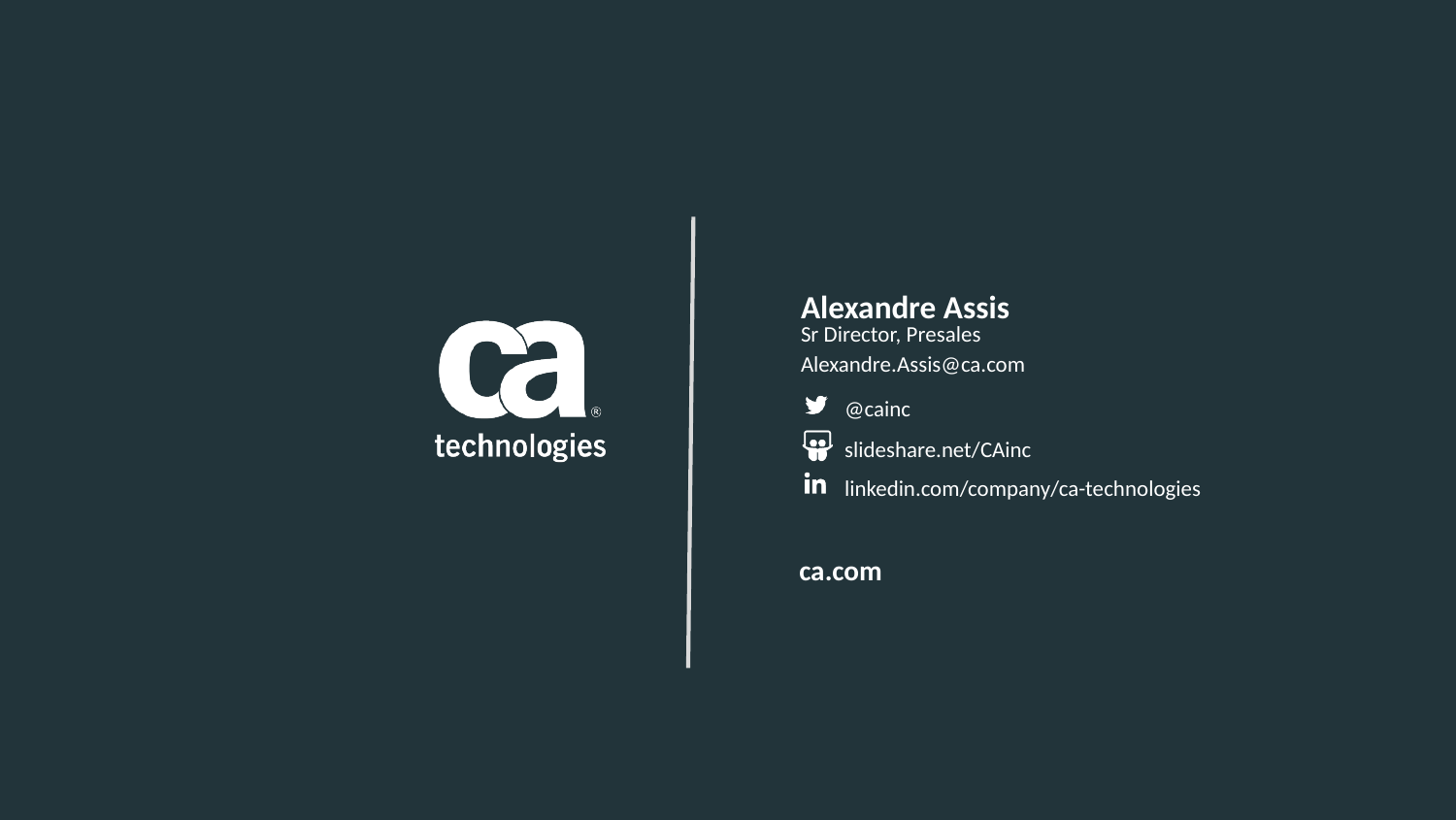

Alexandre Assis
Sr Director, Presales
Alexandre.Assis@ca.com
@cainc
slideshare.net/CAinc
linkedin.com/company/ca-technologies
ca.com